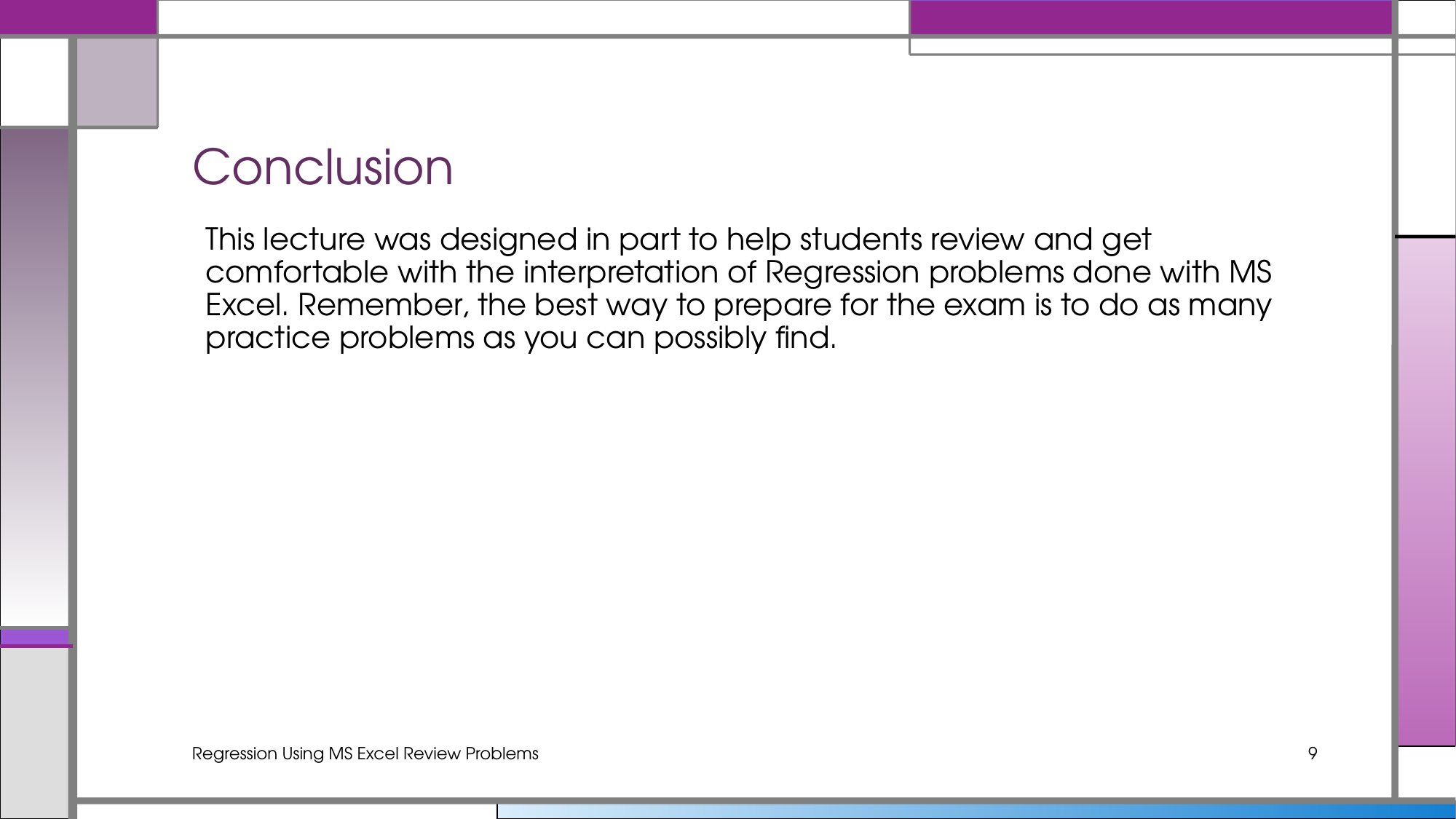

# Conclusion
This lecture was designed in part to help students review and get comfortable with the interpretation of Regression problems done with MS Excel. Remember, the best way to prepare for the exam is to do as many practice problems as you can possibly find.
Regression Using MS Excel Review Problems
9